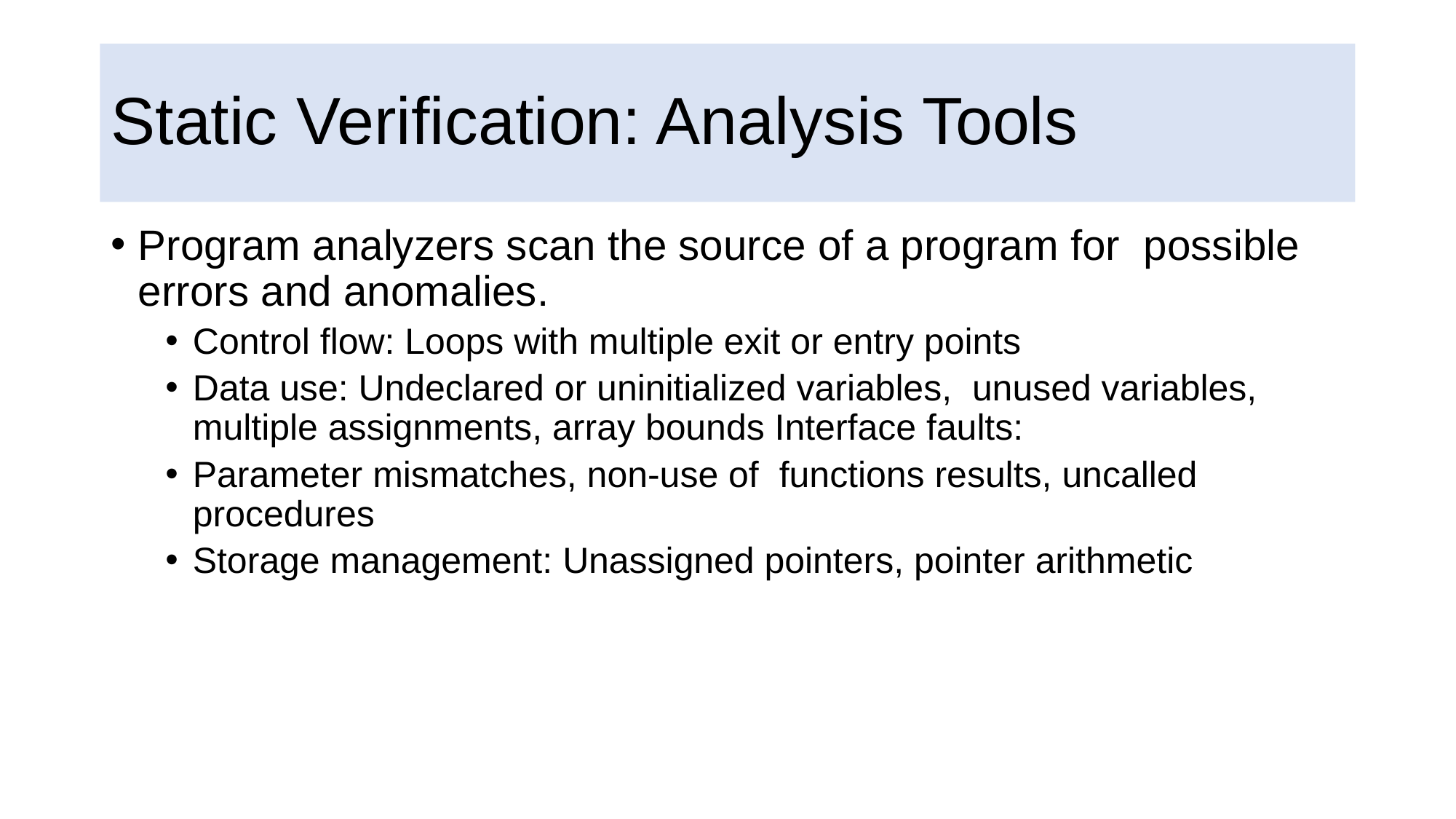

# Static Verification: Analysis Tools
Program analyzers scan the source of a program for  possible errors and anomalies.
Control flow: Loops with multiple exit or entry points
Data use: Undeclared or uninitialized variables,  unused variables, multiple assignments, array bounds Interface faults:
Parameter mismatches, non-use of  functions results, uncalled procedures
Storage management: Unassigned pointers, pointer arithmetic